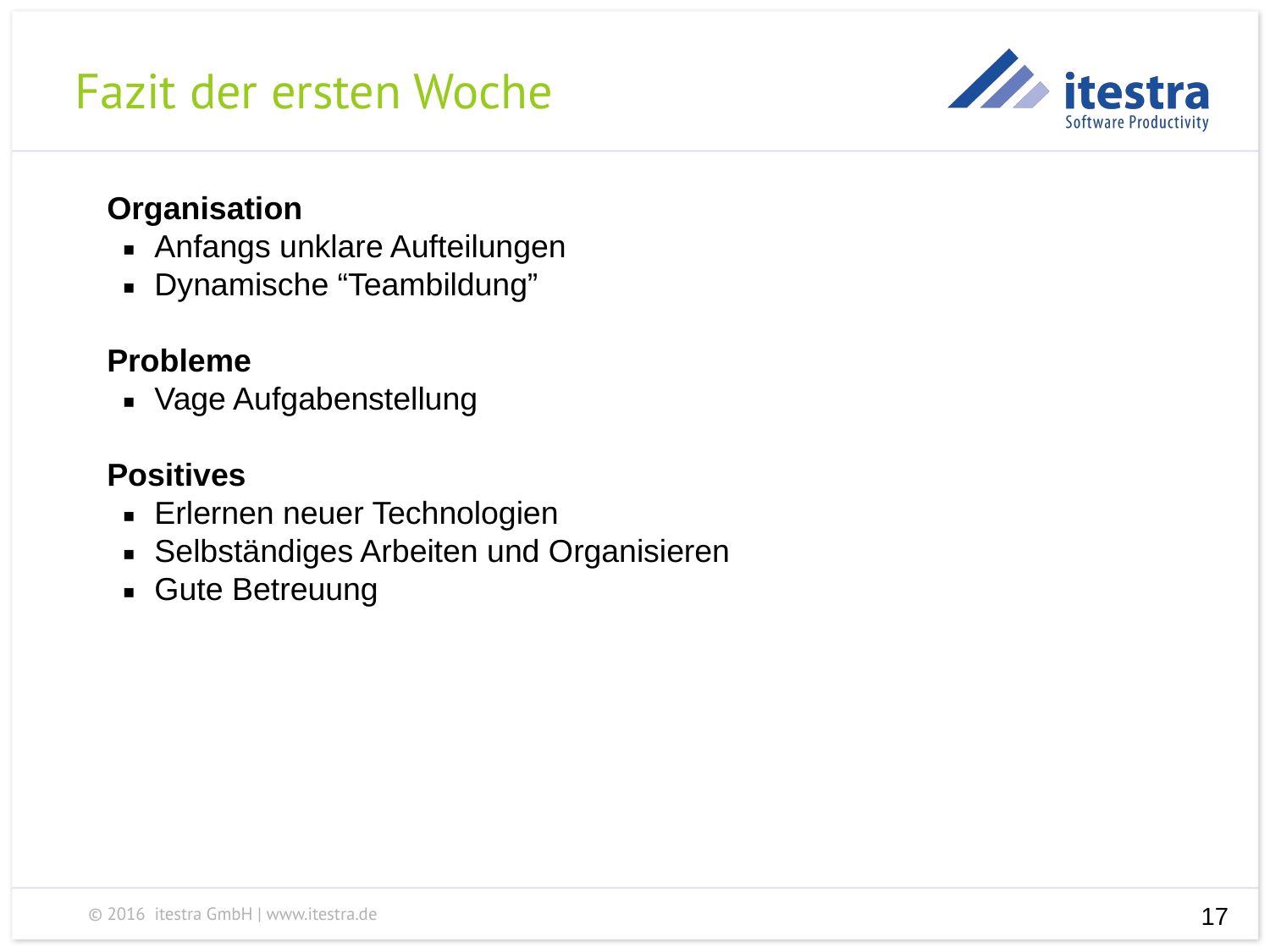

Fazit der ersten Woche

Organisation
Anfangs unklare Aufteilungen
Dynamische “Teambildung”

Probleme
Vage Aufgabenstellung

Positives
Erlernen neuer Technologien
Selbständiges Arbeiten und Organisieren
Gute Betreuung
17